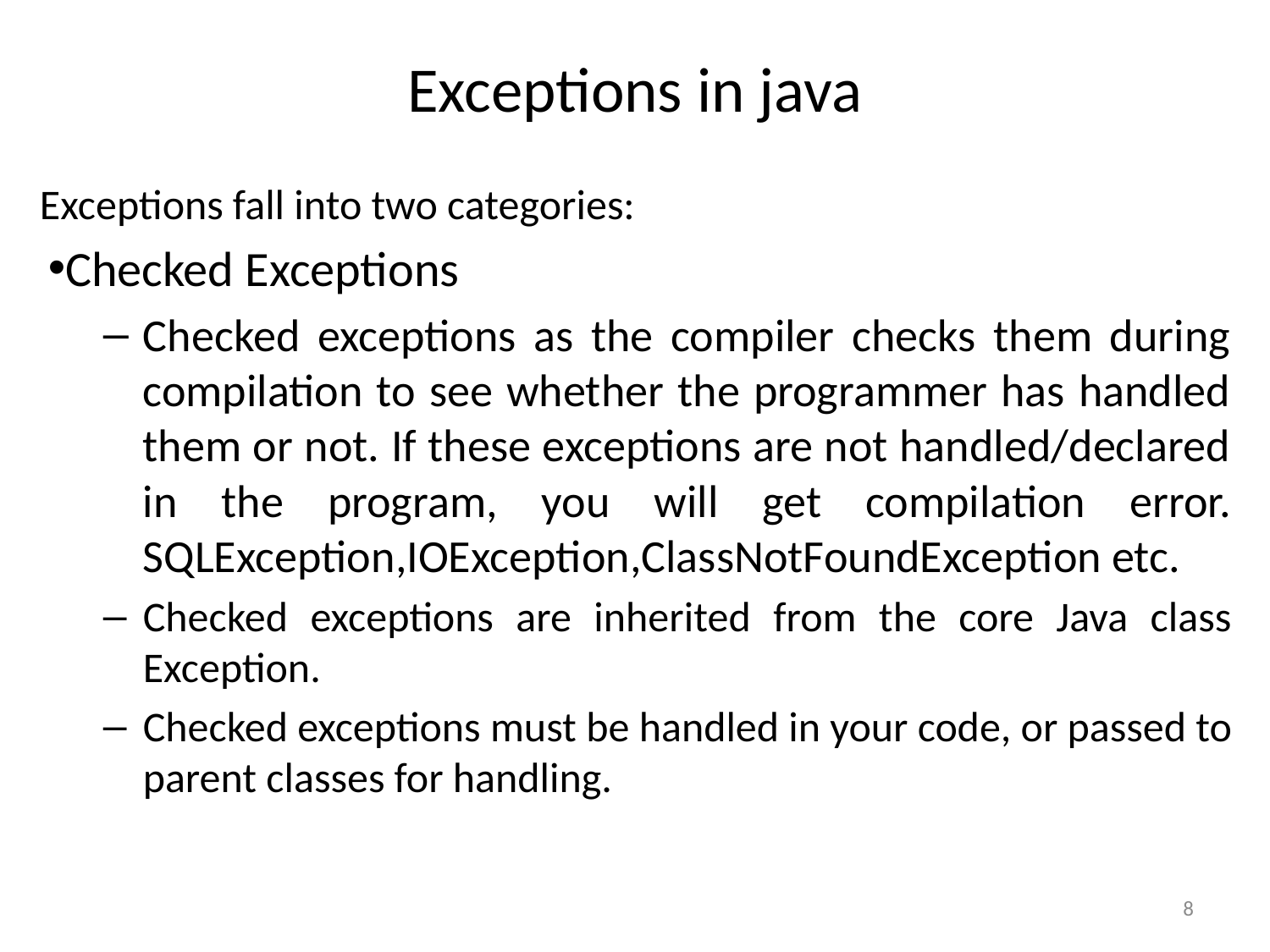

# Exceptions in java
Exceptions fall into two categories:
Checked Exceptions
Checked exceptions as the compiler checks them during compilation to see whether the programmer has handled them or not. If these exceptions are not handled/declared in the program, you will get compilation error. SQLException,IOException,ClassNotFoundException etc.
Checked exceptions are inherited from the core Java class Exception.
Checked exceptions must be handled in your code, or passed to parent classes for handling.
8